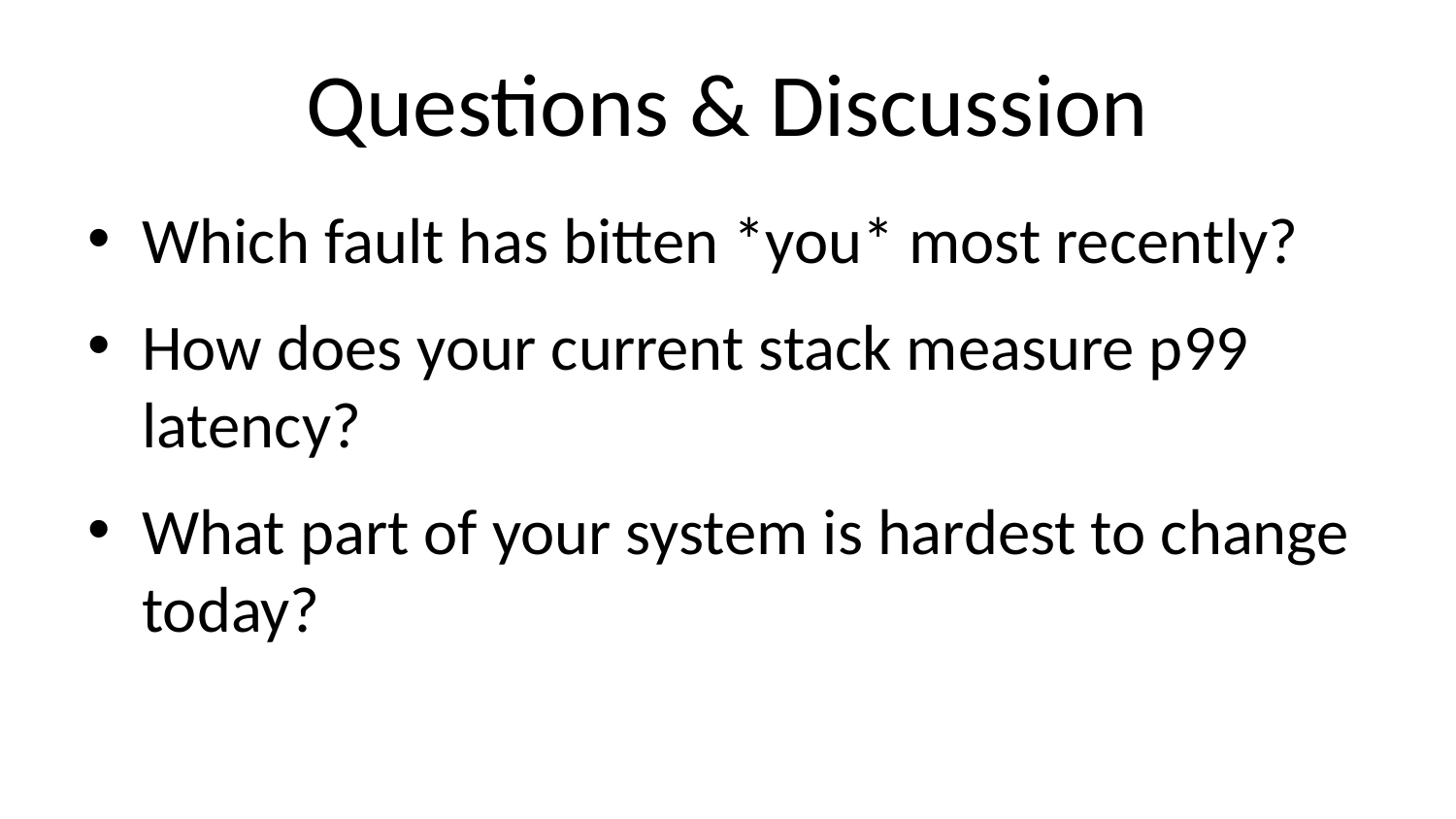

# Questions & Discussion
Which fault has bitten *you* most recently?
How does your current stack measure p99 latency?
What part of your system is hardest to change today?